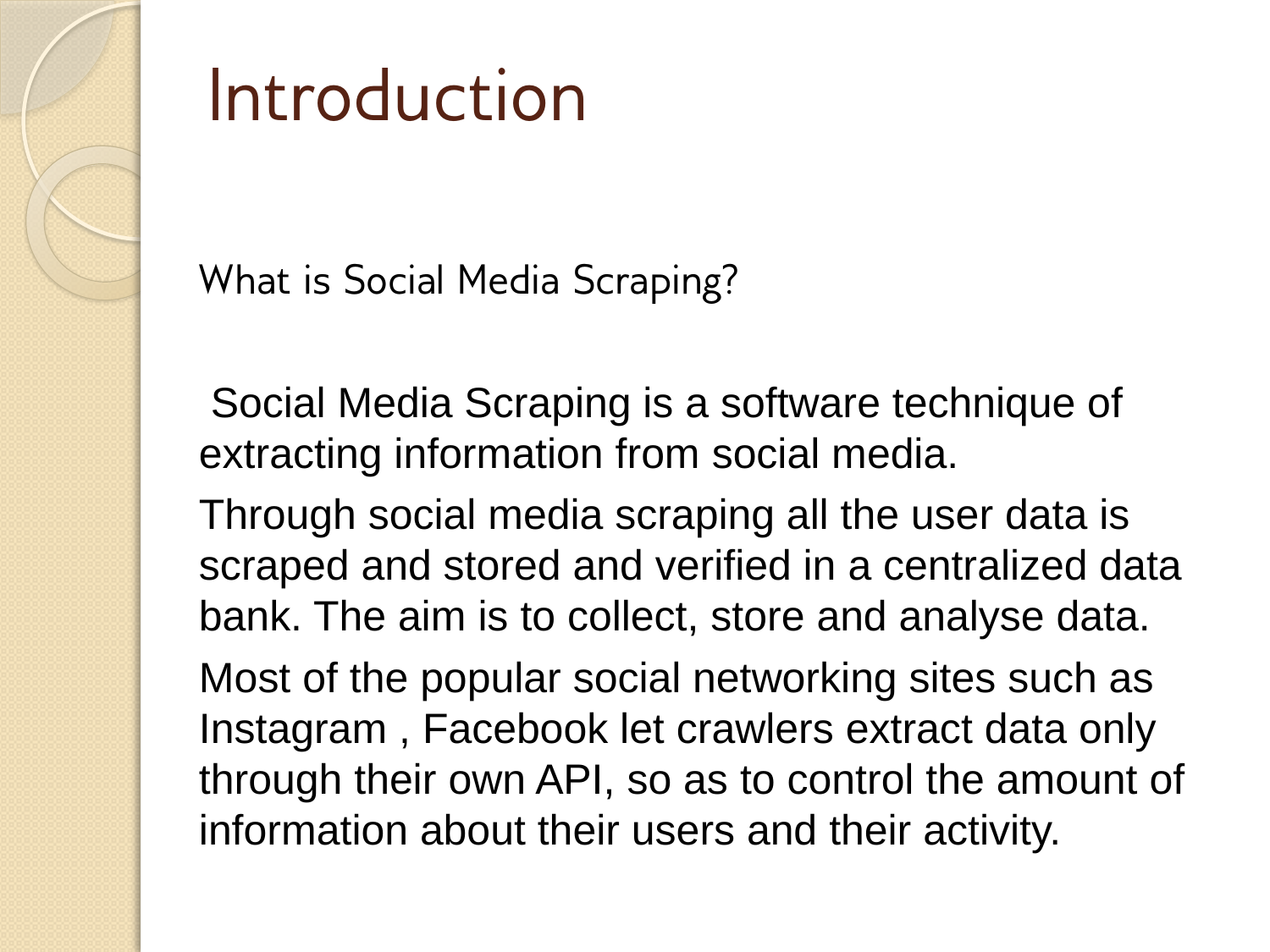

# Introduction

What is Social Media Scraping?

 Social Media Scraping is a software technique of extracting information from social media.
Through social media scraping all the user data is scraped and stored and verified in a centralized data bank. The aim is to collect, store and analyse data.
Most of the popular social networking sites such as Instagram , Facebook let crawlers extract data only through their own API, so as to control the amount of information about their users and their activity.